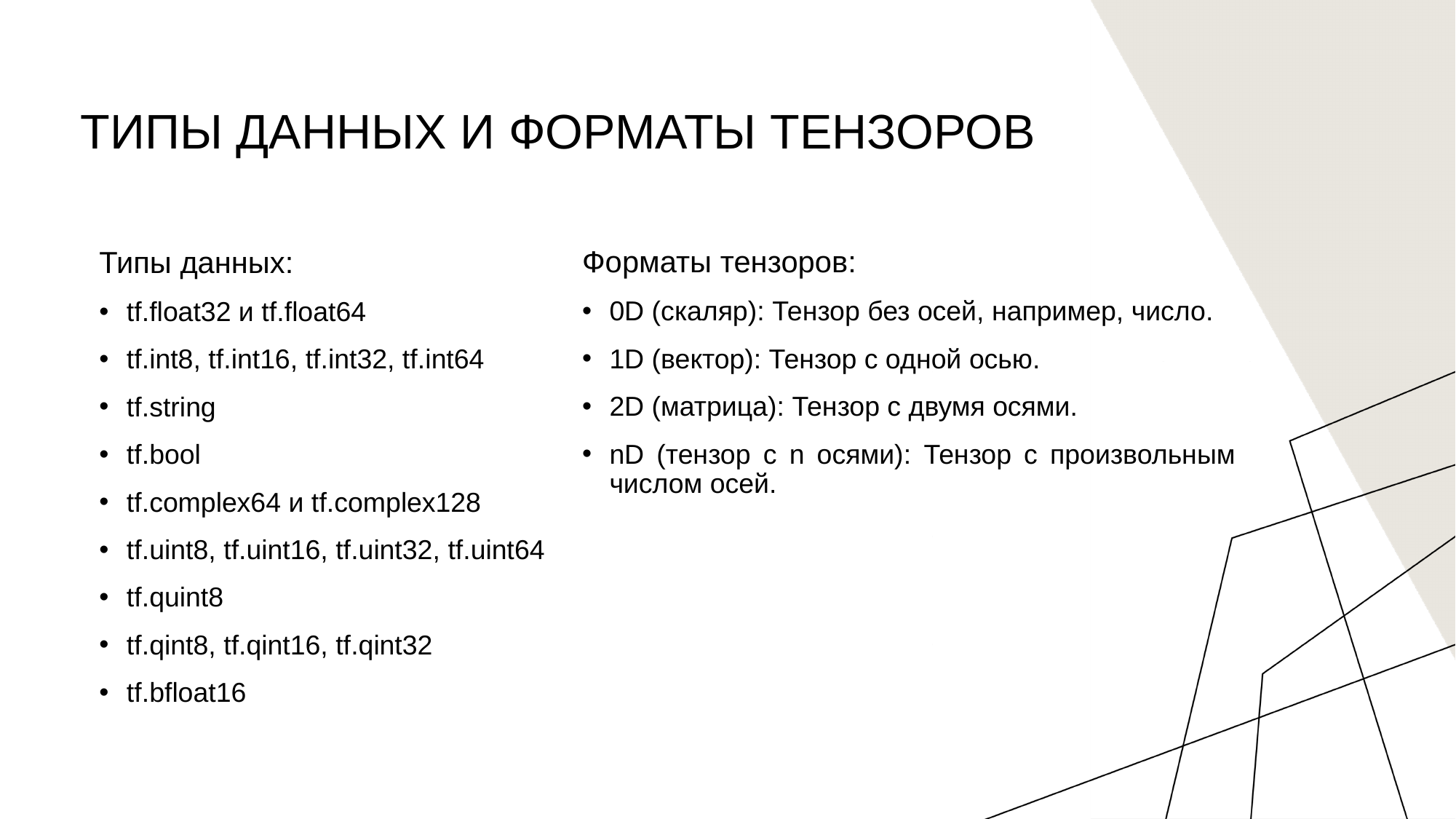

# ТИПЫ ДАННЫХ И ФОРМАТЫ ТЕНЗОРОВ
Форматы тензоров:
0D (скаляр): Тензор без осей, например, число.
1D (вектор): Тензор с одной осью.
2D (матрица): Тензор с двумя осями.
nD (тензор с n осями): Тензор с произвольным числом осей.

Типы данных:
tf.float32 и tf.float64
tf.int8, tf.int16, tf.int32, tf.int64
tf.string
tf.bool
tf.complex64 и tf.complex128
tf.uint8, tf.uint16, tf.uint32, tf.uint64
tf.quint8
tf.qint8, tf.qint16, tf.qint32
tf.bfloat16